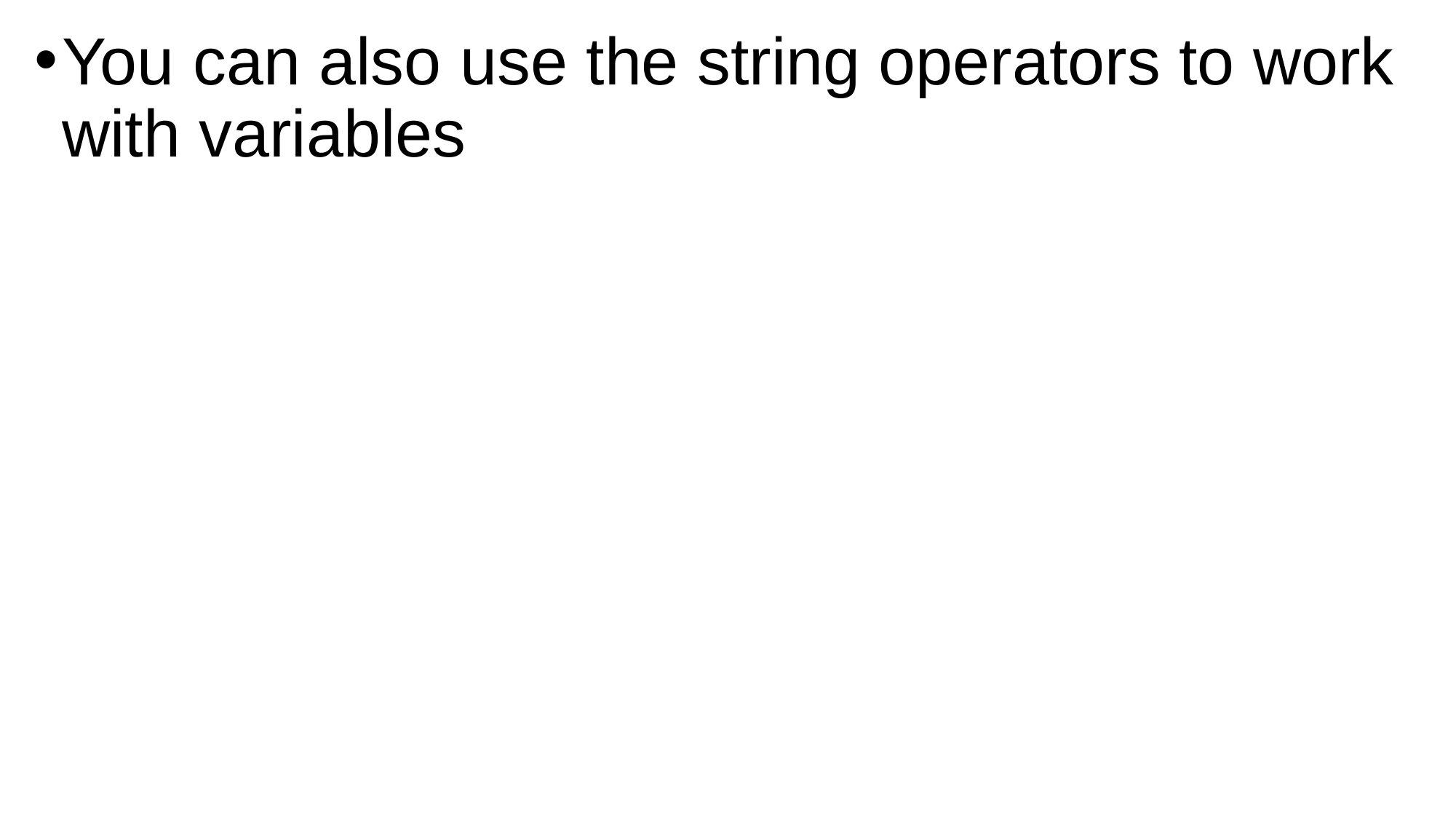

You can also use the string operators to work with variables